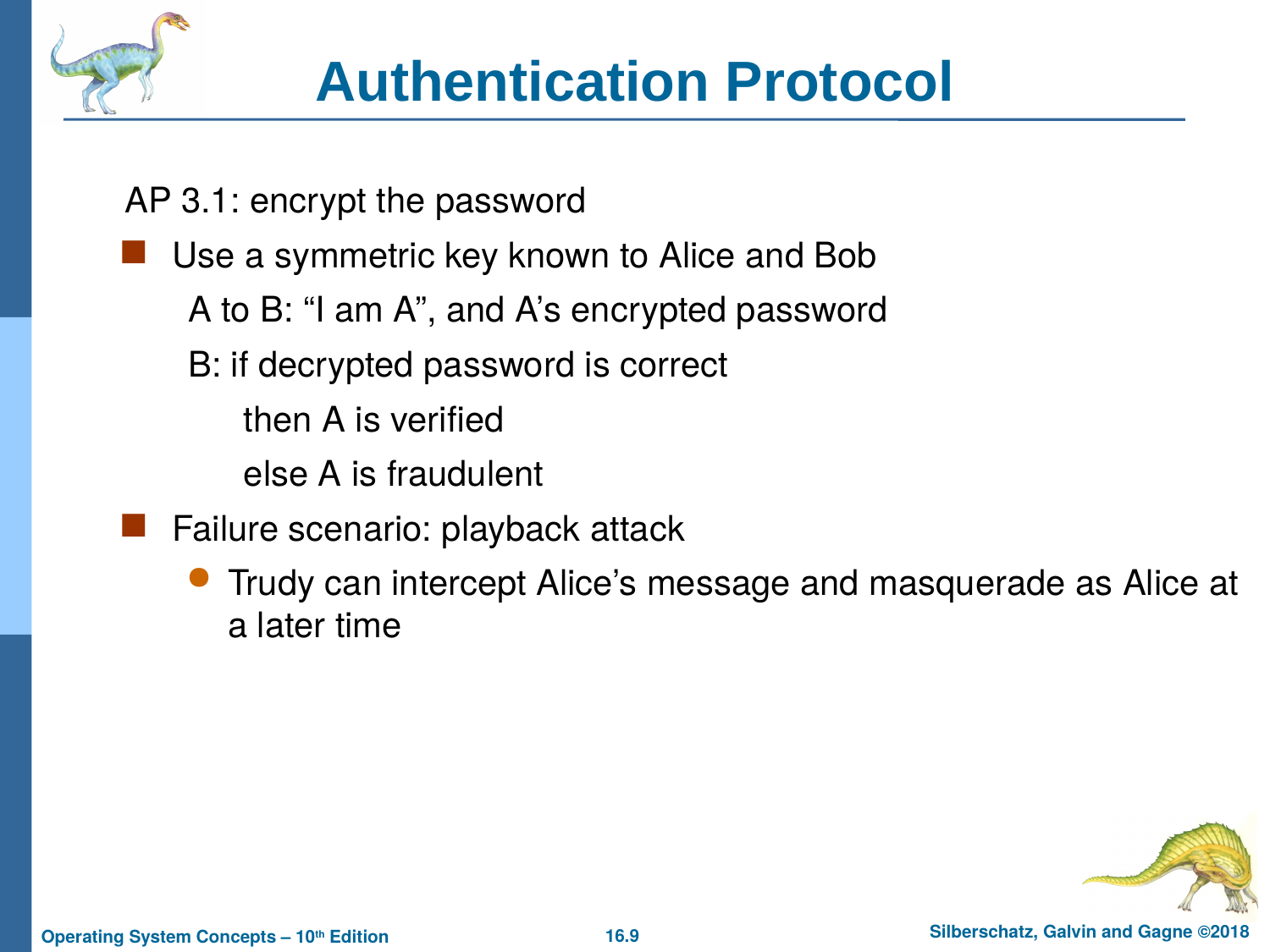

9
# Authentication Protocol
AP 3.1: encrypt the password
Use a symmetric key known to Alice and Bob
A to B: “I am A”, and A’s encrypted password
B: if decrypted password is correct
then A is verified
else A is fraudulent
Failure scenario: playback attack
Trudy can intercept Alice’s message and masquerade as Alice at a later time